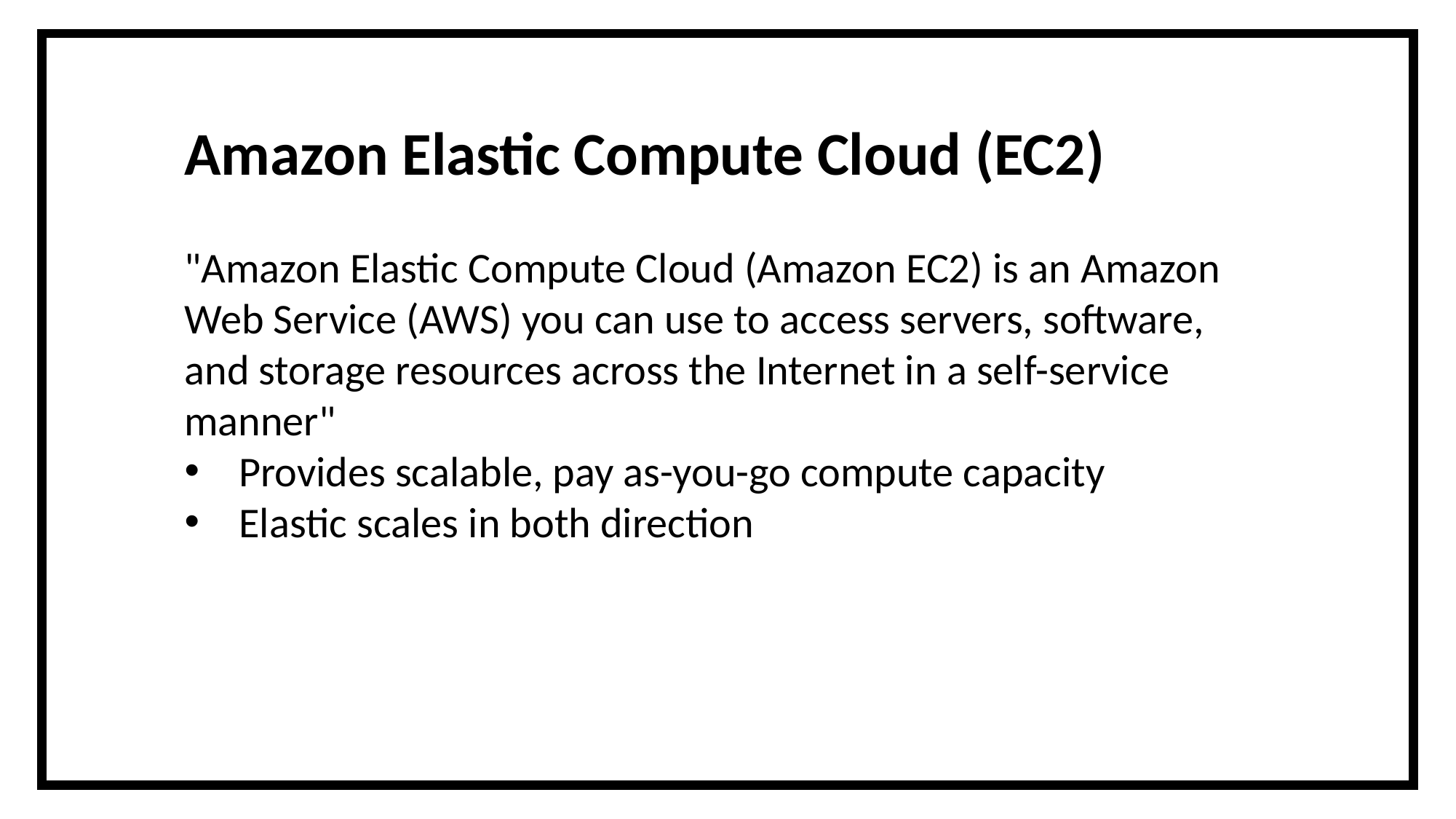

Amazon Elastic Compute Cloud (EC2)
"Amazon Elastic Compute
Amazon Elastic Compute Cloud (EC2)
"Amazon Elastic Compute Cloud (Amazon EC2) is an Amazon Web Service (AWS) you can use to access servers, software, and storage resources across the Internet in a self-service manner"
Provides scalable, pay as-you-go compute capacity
Elastic scales in both direction